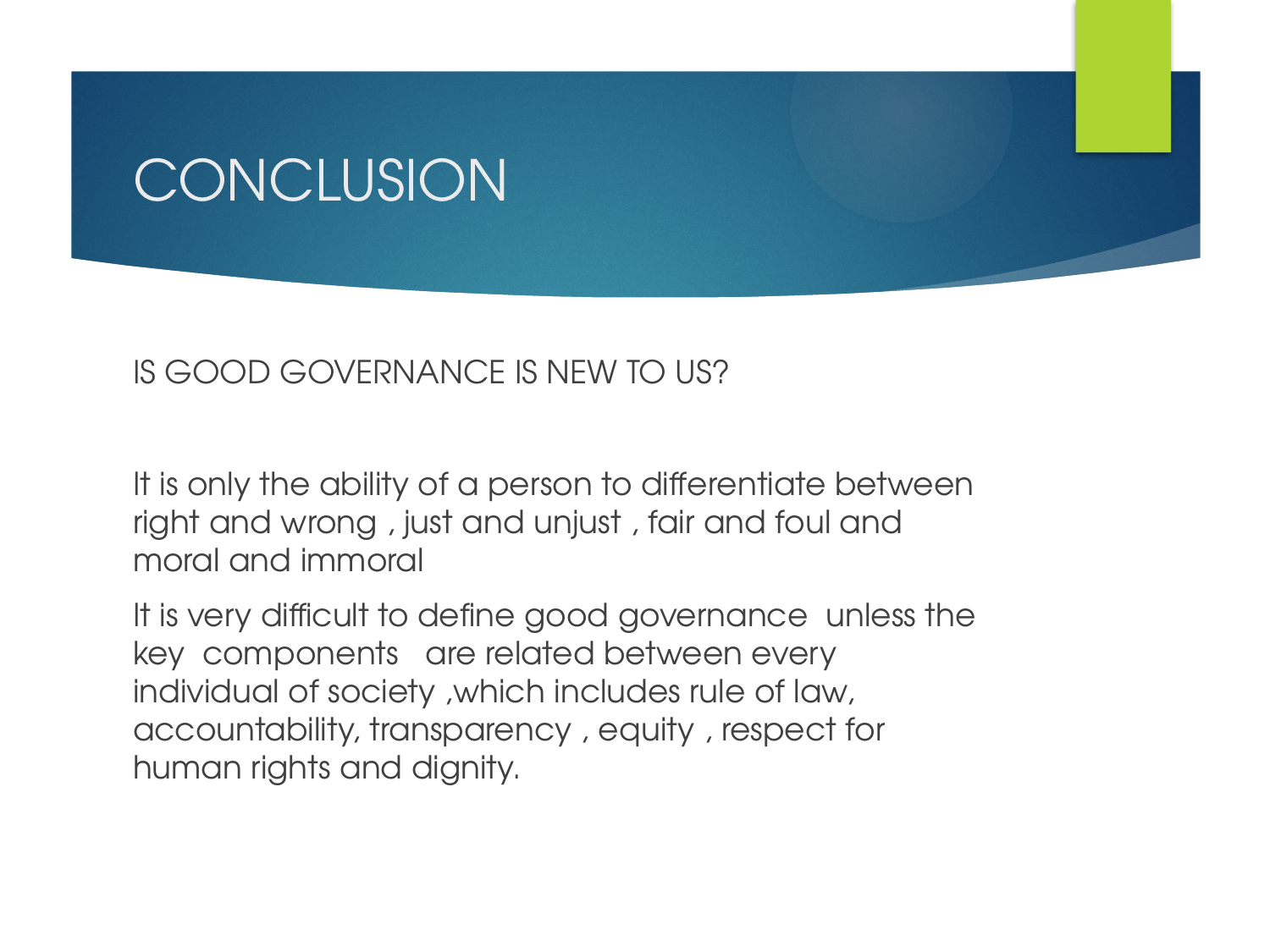

# CONCLUSION
IS GOOD GOVERNANCE IS NEW TO US?

It is only the ability of a person to differentiate between right and wrong , just and unjust , fair and foul and moral and immoral
It is very difficult to define good governance  unless the key  components   are related between every individual of society ,which includes rule of law, accountability, transparency , equity , respect for human rights and dignity.